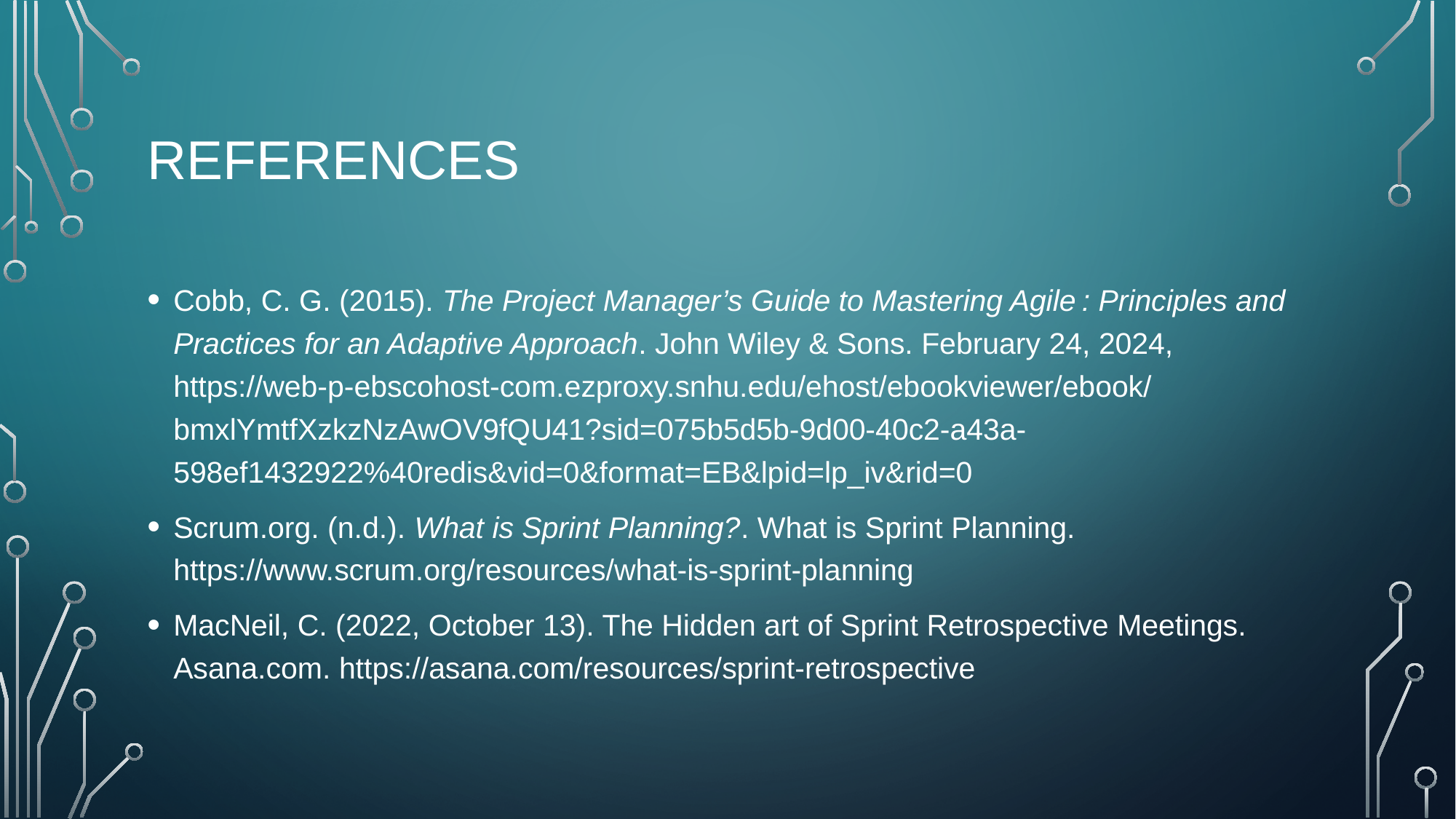

# References
Cobb, C. G. (2015). The Project Manager’s Guide to Mastering Agile : Principles and Practices for an Adaptive Approach. John Wiley & Sons. February 24, 2024, https://web-p-ebscohost-com.ezproxy.snhu.edu/ehost/ebookviewer/ebook/bmxlYmtfXzkzNzAwOV9fQU41?sid=075b5d5b-9d00-40c2-a43a-598ef1432922%40redis&vid=0&format=EB&lpid=lp_iv&rid=0
Scrum.org. (n.d.). What is Sprint Planning?. What is Sprint Planning. https://www.scrum.org/resources/what-is-sprint-planning
MacNeil, C. (2022, October 13). The Hidden art of Sprint Retrospective Meetings. Asana.com. https://asana.com/resources/sprint-retrospective